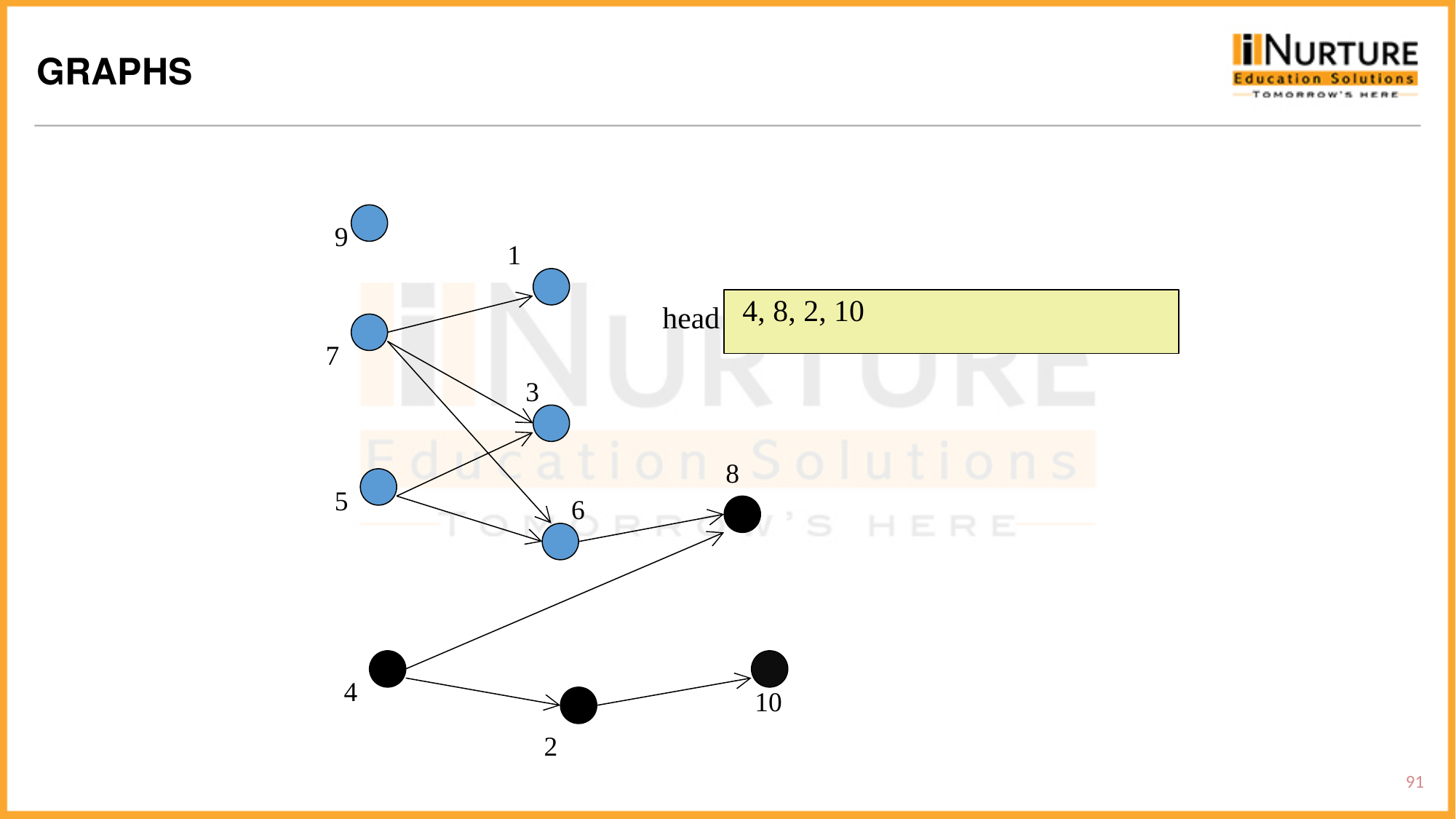

GRAPHS

9
1

head

7

3

8

5
6

4

2
 4, 8, 2, 10
10
91